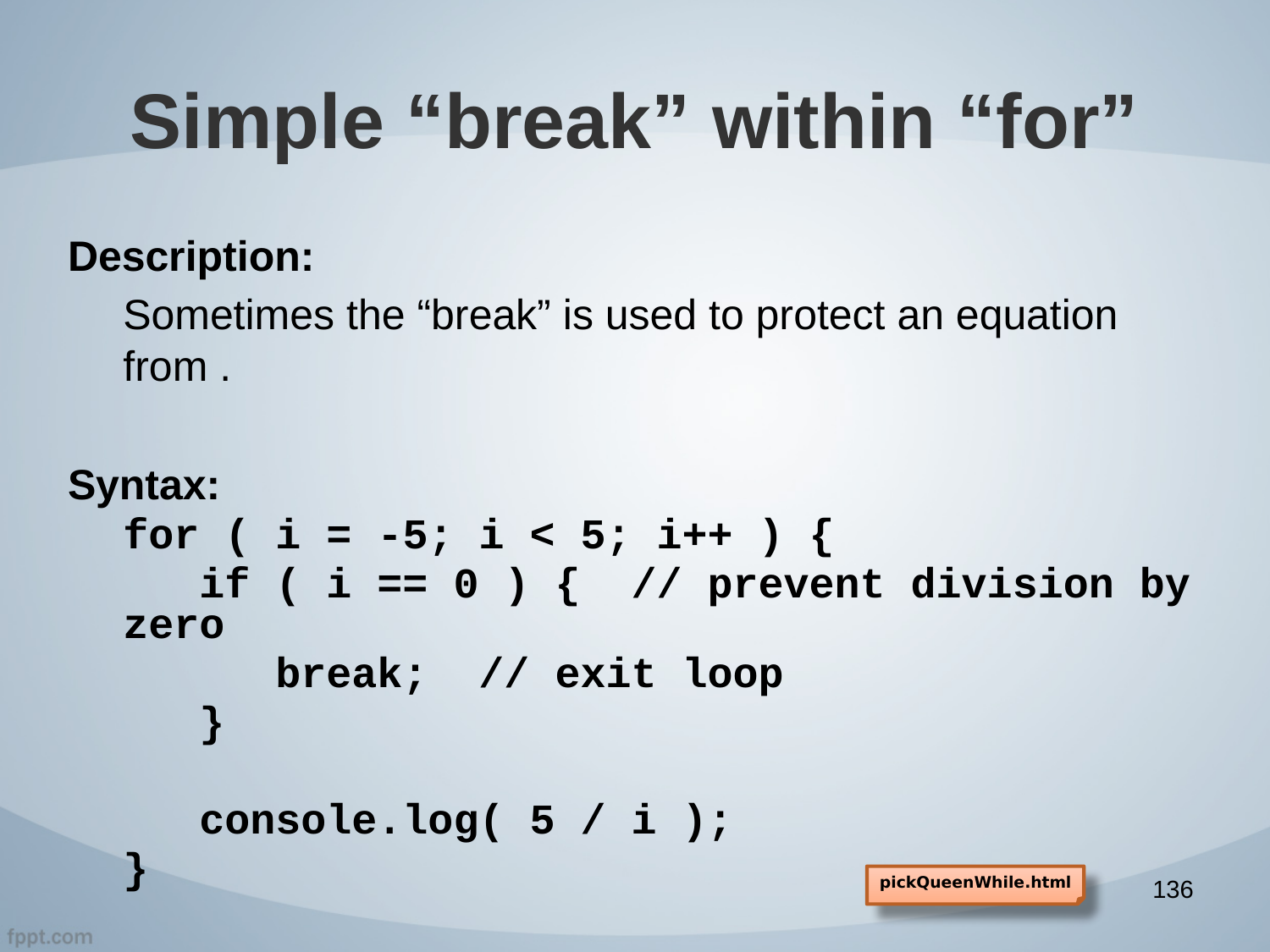

# Simple “break” within “for”
Description:
Sometimes the “break” is used to protect an equation from .

Syntax:
for ( i = -5; i < 5; i++ ) {
   if ( i == 0 ) {  // prevent division by zero
      break;  // exit loop
   }

   console.log( 5 / i );
}
pickQueenWhile.html
136